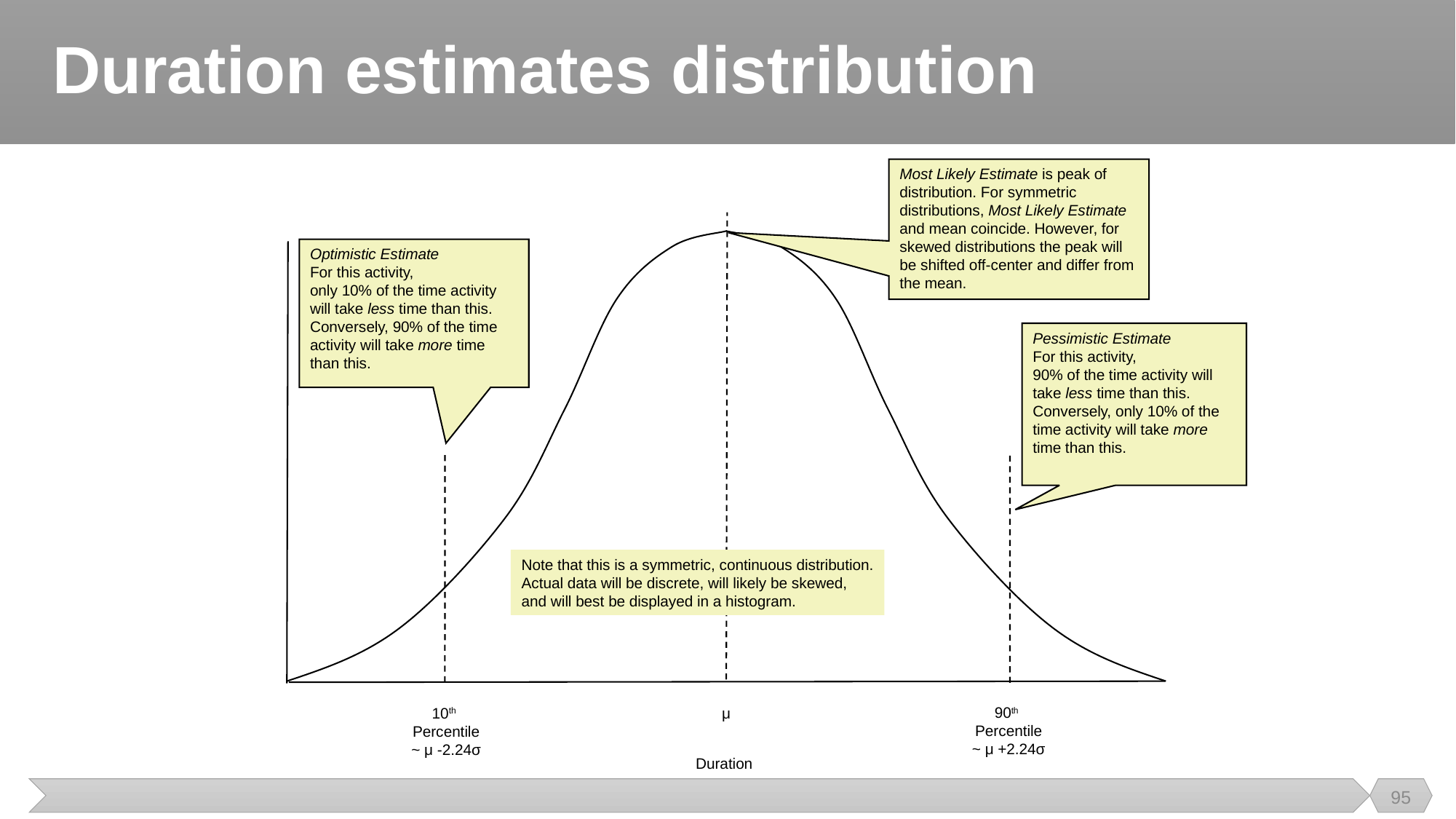

# Duration estimates distribution
Most Likely Estimate is peak of distribution. For symmetric distributions, Most Likely Estimate and mean coincide. However, for skewed distributions the peak will be shifted off-center and differ from the mean.

Optimistic Estimate
For this activity,
only 10% of the time activity will take less time than this. Conversely, 90% of the time activity will take more time than this.

Pessimistic Estimate
For this activity,
90% of the time activity will take less time than this. Conversely, only 10% of the time activity will take more time than this.

Note that this is a symmetric, continuous distribution.
Actual data will be discrete, will likely be skewed,
and will best be displayed in a histogram.

90th
Percentile
~ μ +2.24σ
10th
Percentile
~ μ -2.24σ
μ
Duration
95